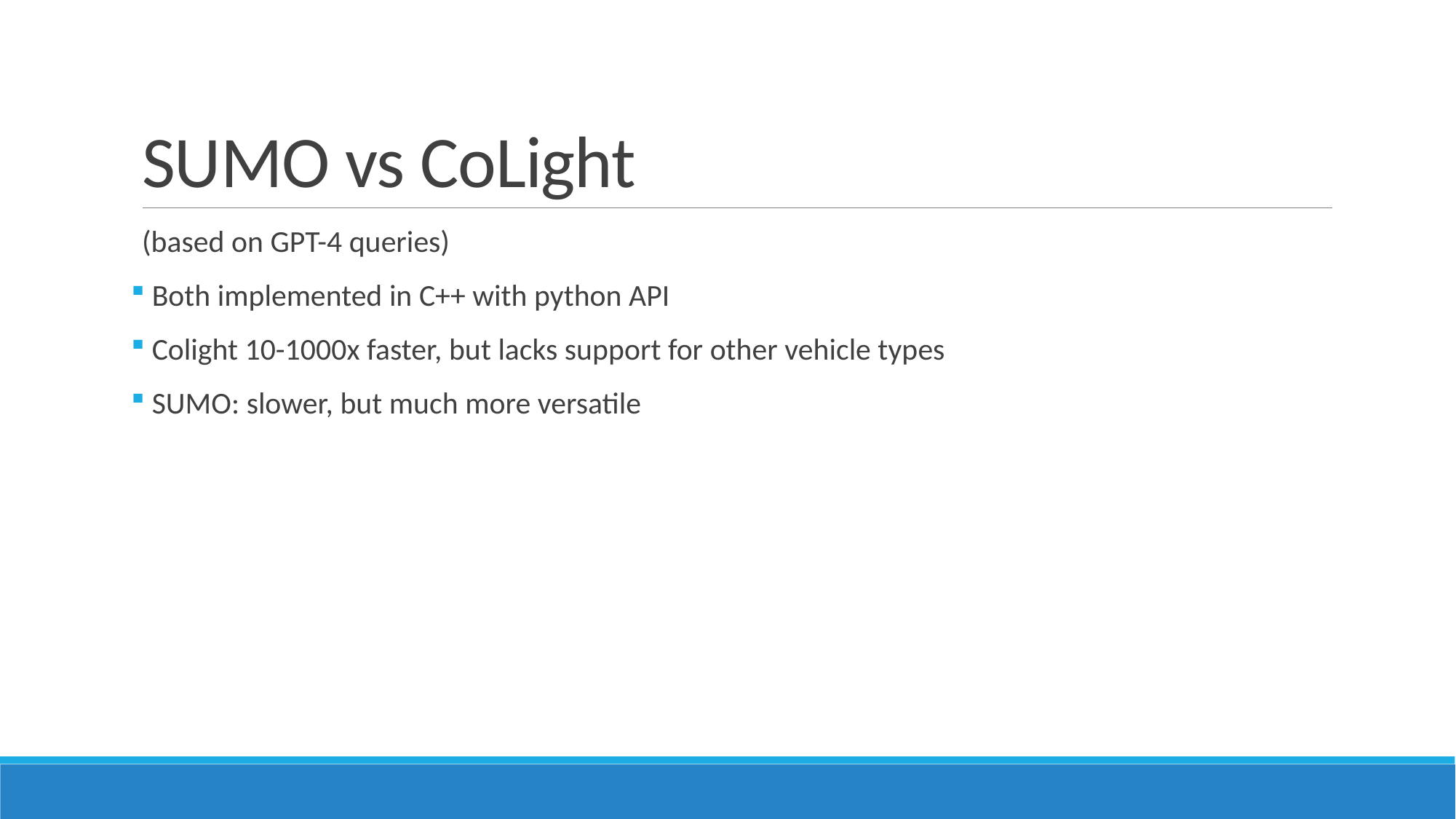

# SUMO vs CoLight
(based on GPT-4 queries)
 Both implemented in C++ with python API
 Colight 10-1000x faster, but lacks support for other vehicle types
 SUMO: slower, but much more versatile